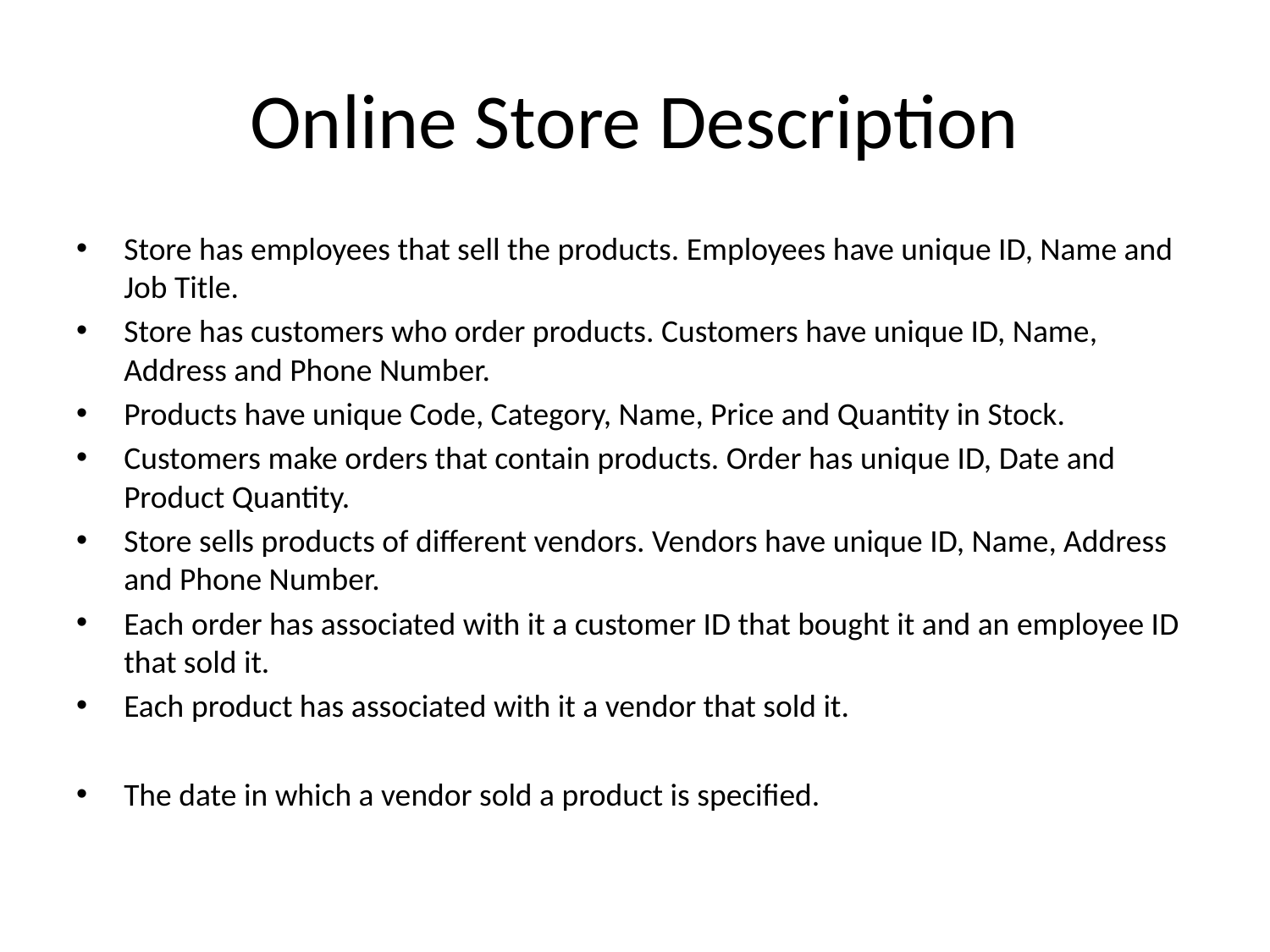

# Online Store Description
Store has employees that sell the products. Employees have unique ID, Name and Job Title.
Store has customers who order products. Customers have unique ID, Name, Address and Phone Number.
Products have unique Code, Category, Name, Price and Quantity in Stock.
Customers make orders that contain products. Order has unique ID, Date and Product Quantity.
Store sells products of different vendors. Vendors have unique ID, Name, Address and Phone Number.
Each order has associated with it a customer ID that bought it and an employee ID that sold it.
Each product has associated with it a vendor that sold it.

The date in which a vendor sold a product is specified.